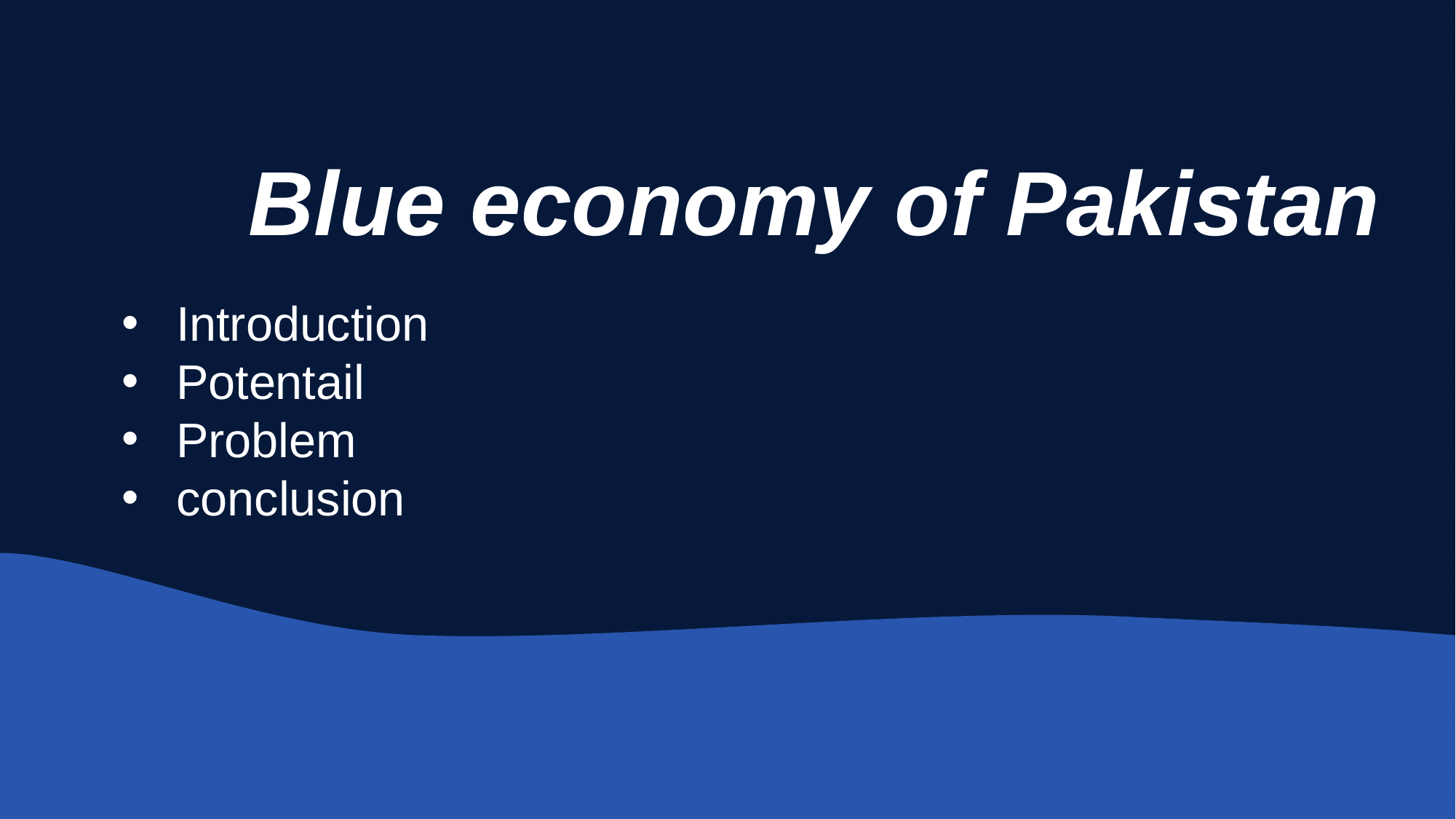

Blue economy of Pakistan
Introduction
Potentail
Problem
conclusion